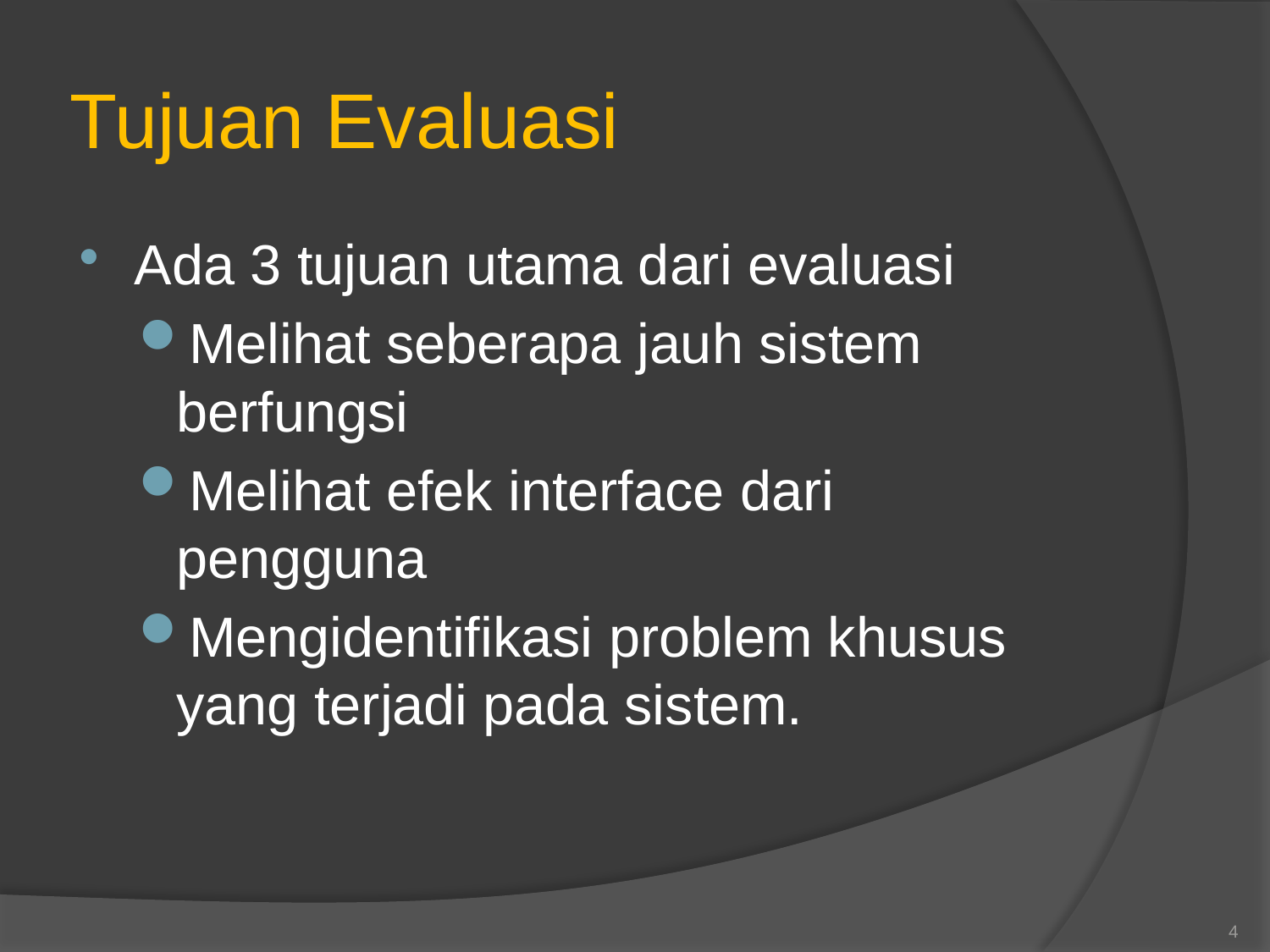

# Tujuan Evaluasi
Ada 3 tujuan utama dari evaluasi
Melihat seberapa jauh sistem berfungsi
Melihat efek interface dari pengguna
Mengidentifikasi problem khusus yang terjadi pada sistem.
4